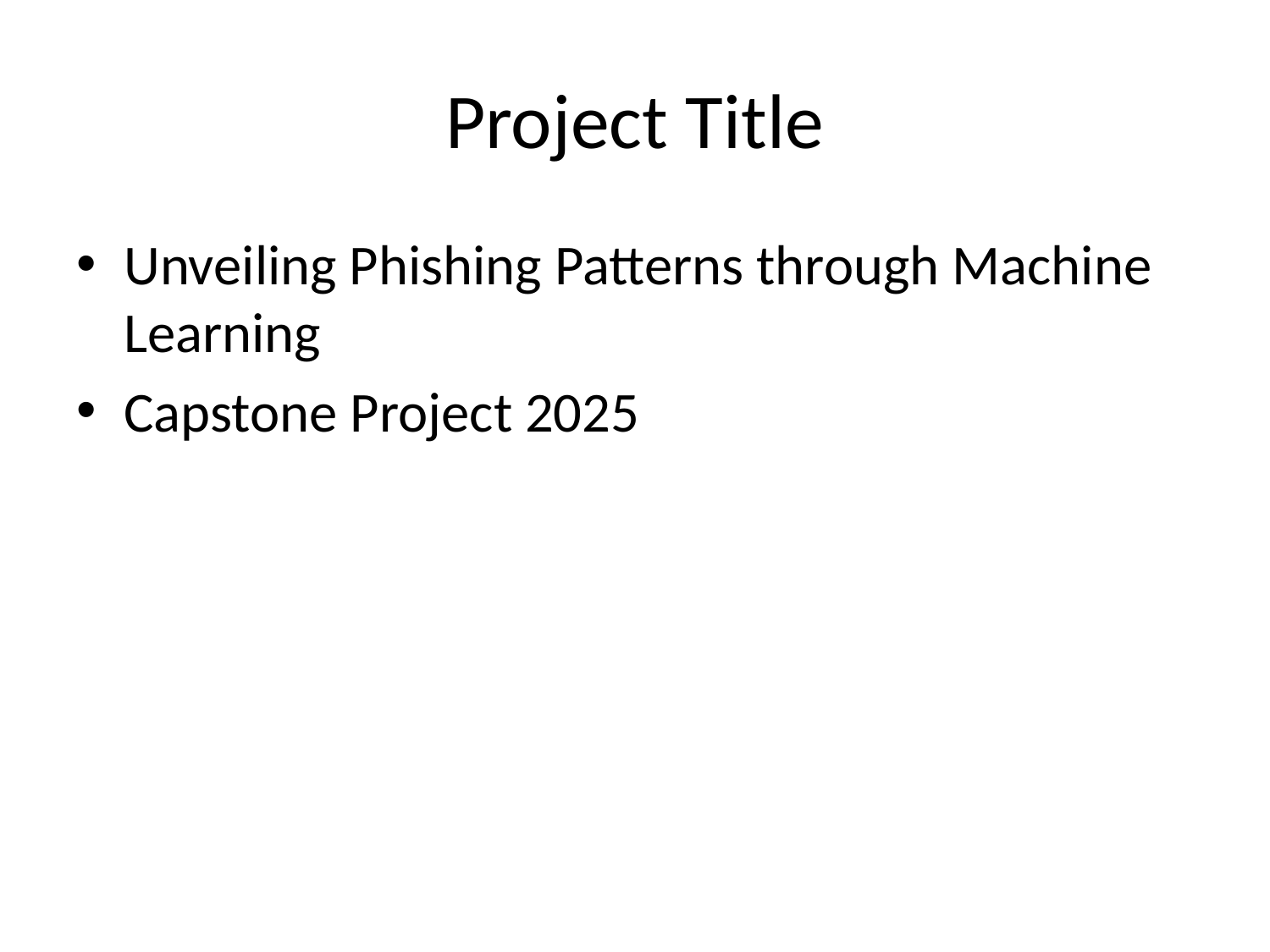

# Project Title
Unveiling Phishing Patterns through Machine Learning
Capstone Project 2025